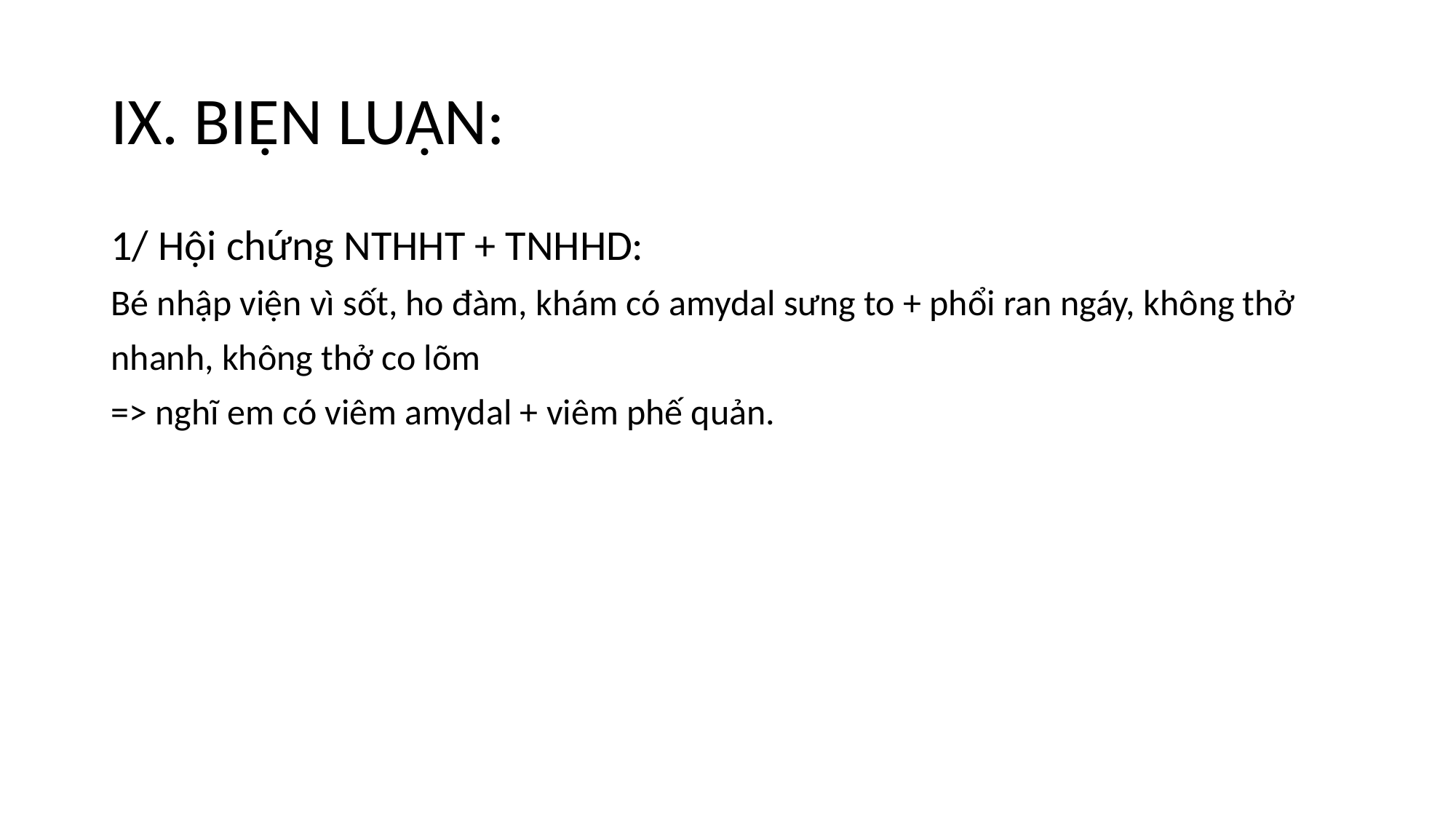

# IX. BIỆN LUẬN:
1/ Hội chứng NTHHT + TNHHD:
Bé nhập viện vì sốt, ho đàm, khám có amydal sưng to + phổi ran ngáy, không thở
nhanh, không thở co lõm
=> nghĩ em có viêm amydal + viêm phế quản.